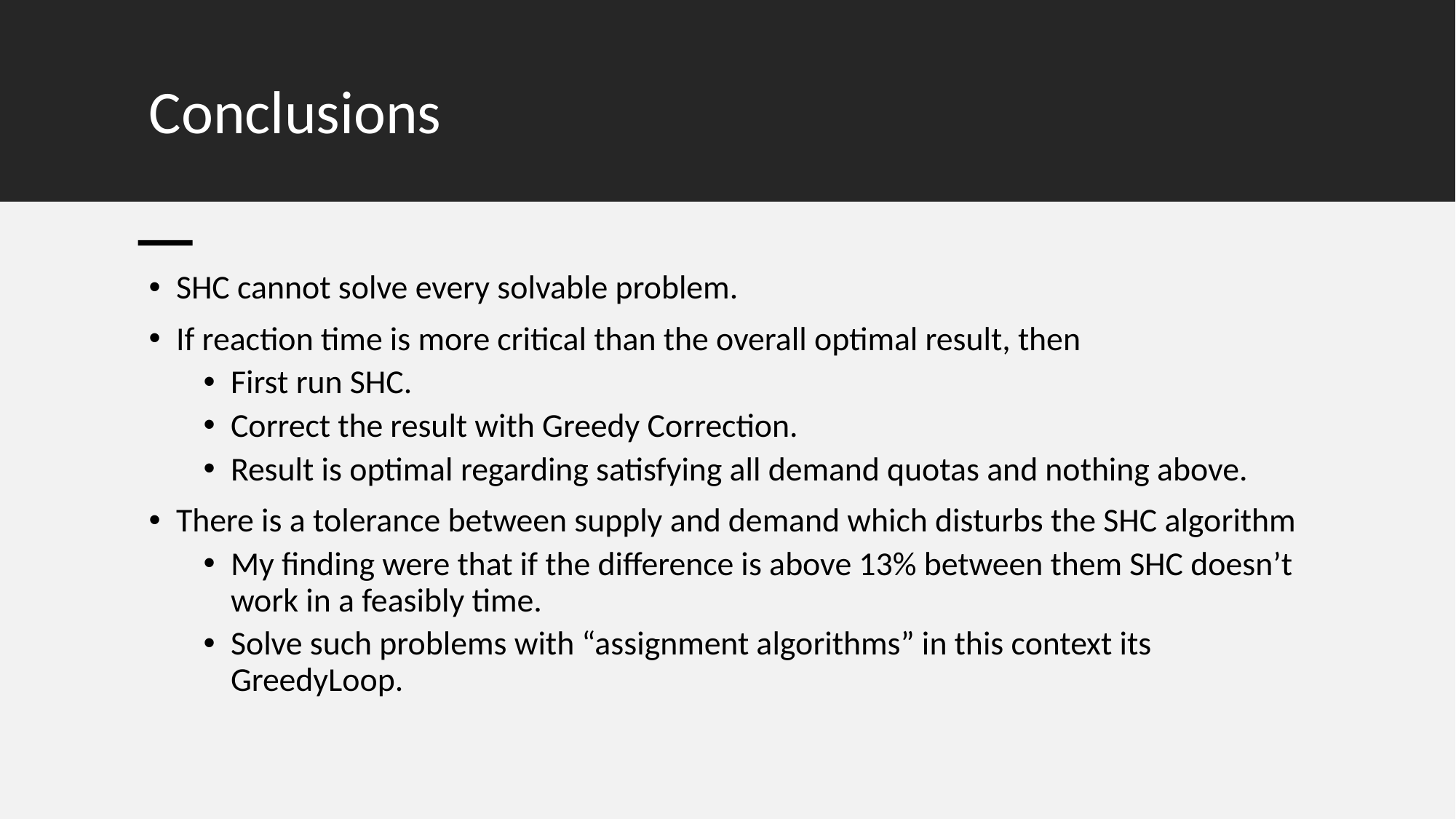

# Conclusions

SHC cannot solve every solvable problem.
If reaction time is more critical than the overall optimal result, then
First run SHC.
Correct the result with Greedy Correction.
Result is optimal regarding satisfying all demand quotas and nothing above.
There is a tolerance between supply and demand which disturbs the SHC algorithm
My finding were that if the difference is above 13% between them SHC doesn’t work in a feasibly time.
Solve such problems with “assignment algorithms” in this context its GreedyLoop.